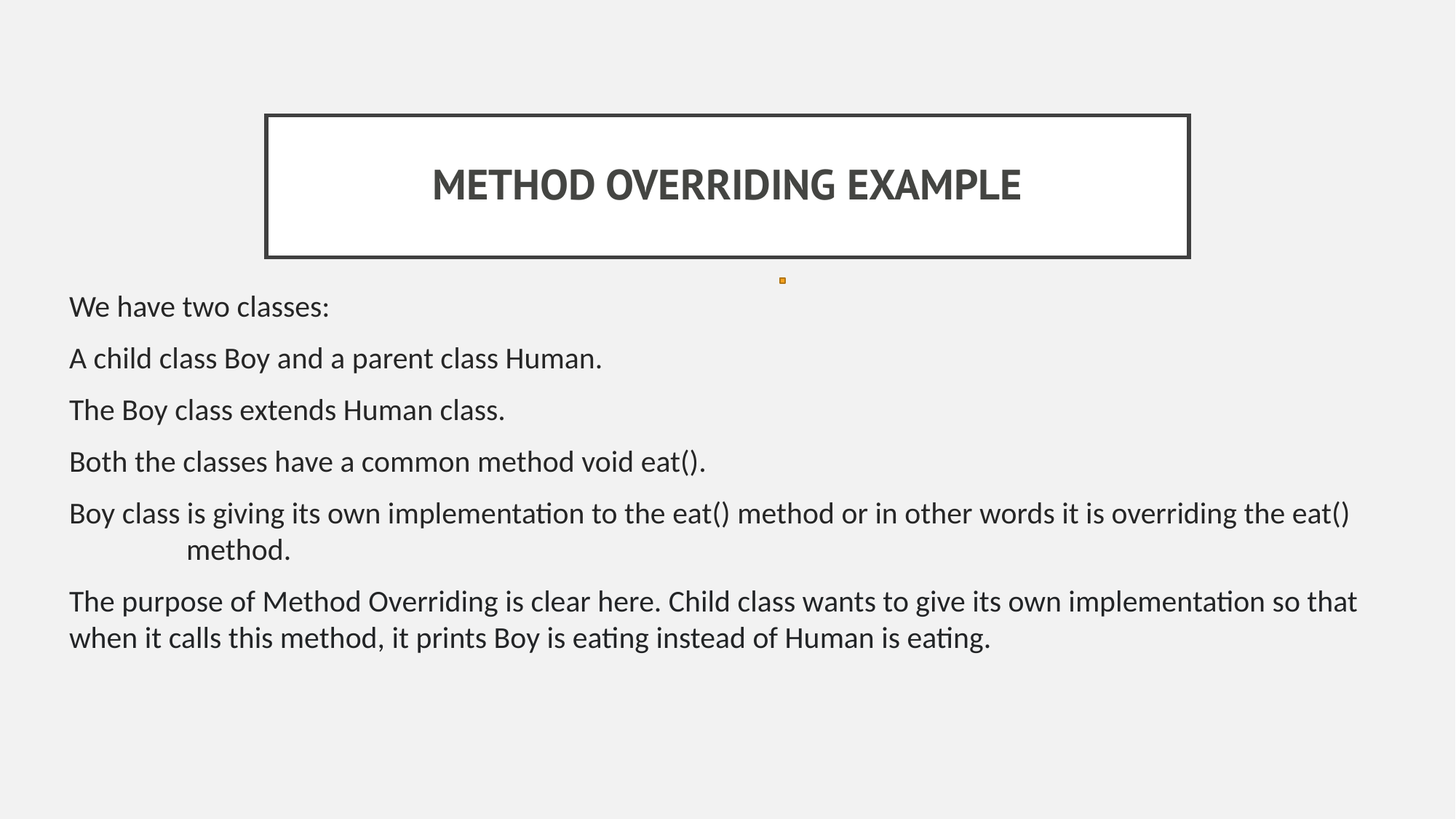

# METHOD OVERRIDING EXAMPLE

We have two classes:
A child class Boy and a parent class Human.
The Boy class extends Human class.
Both the classes have a common method void eat().
Boy class is giving its own implementation to the eat() method or in other words it is overriding the eat()                         method.
The purpose of Method Overriding is clear here. Child class wants to give its own implementation so that when it calls this method, it prints Boy is eating instead of Human is eating.